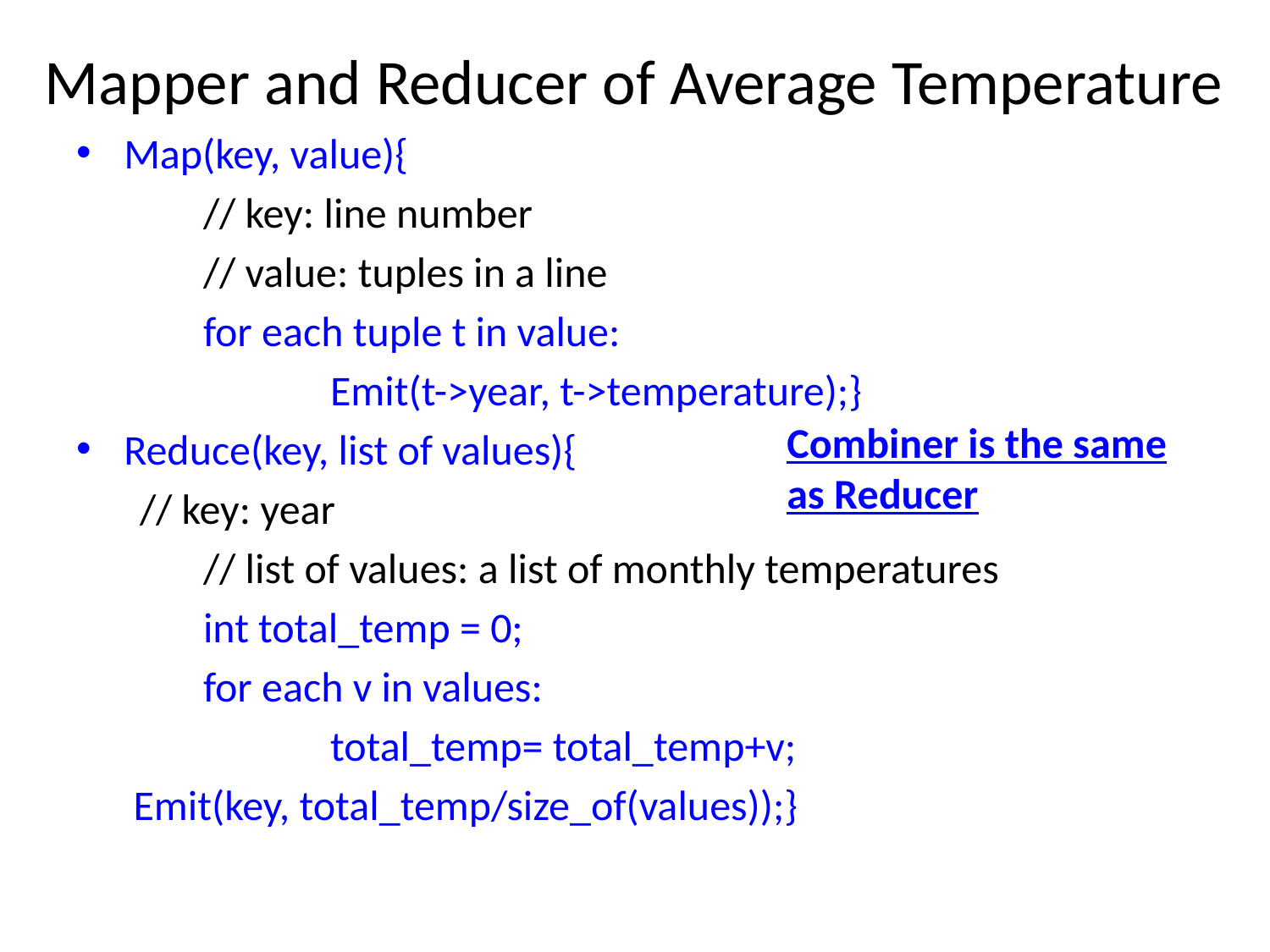

# Mapper and Reducer of Average Temperature
Map(key, value){
	// key: line number
	// value: tuples in a line
	for each tuple t in value:
		Emit(t->year, t->temperature);}
Reduce(key, list of values){
// key: year
	// list of values: a list of monthly temperatures
	int total_temp = 0;
	for each v in values:
		total_temp= total_temp+v;
      Emit(key, total_temp/size_of(values));}
Combiner is the same as Reducer